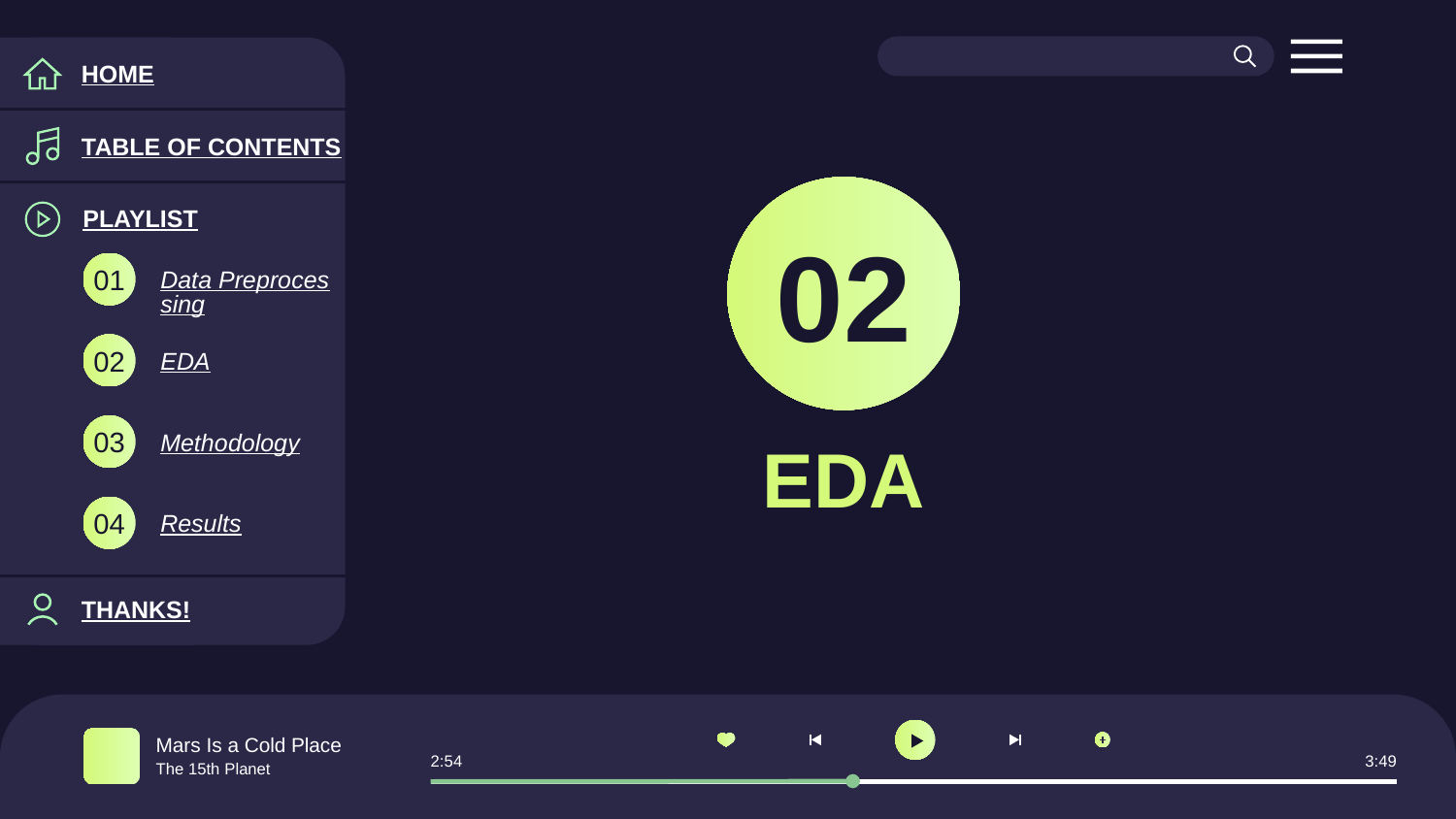

HOME

TABLE OF CONTENTS

PLAYLIST

02
Data Preprocessing
01
EDA
02
Methodology
# EDA
03
Results
04
THANKS!